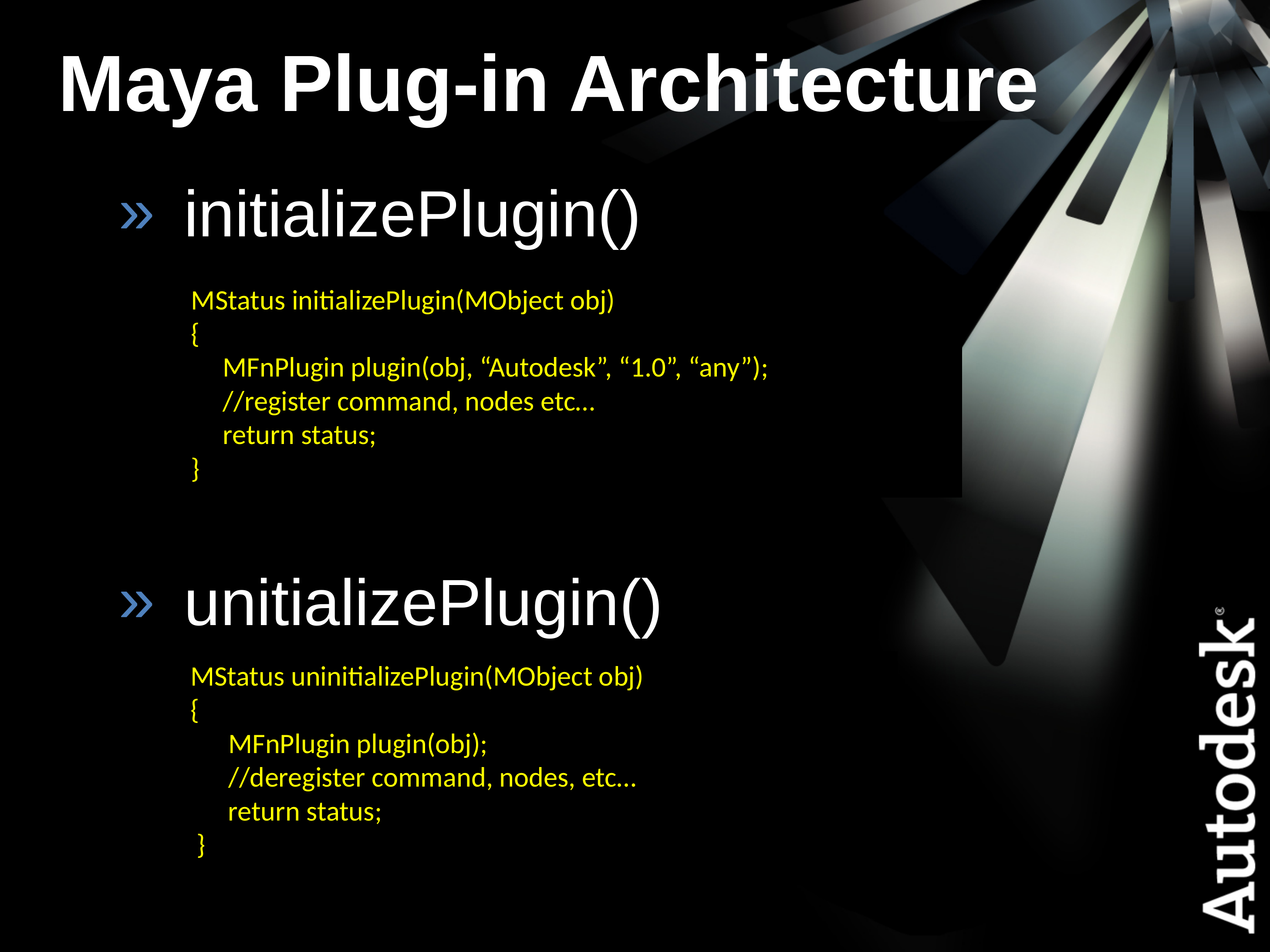

Maya Plug-in Architecture
initializePlugin()

unitializePlugin()
MStatus initializePlugin(MObject obj)
{
     MFnPlugin plugin(obj, “Autodesk”, “1.0”, “any”);
     //register command, nodes etc…
     return status;
}

MStatus uninitializePlugin(MObject obj)
{
      MFnPlugin plugin(obj);
      //deregister command, nodes, etc…
      return status;
 }